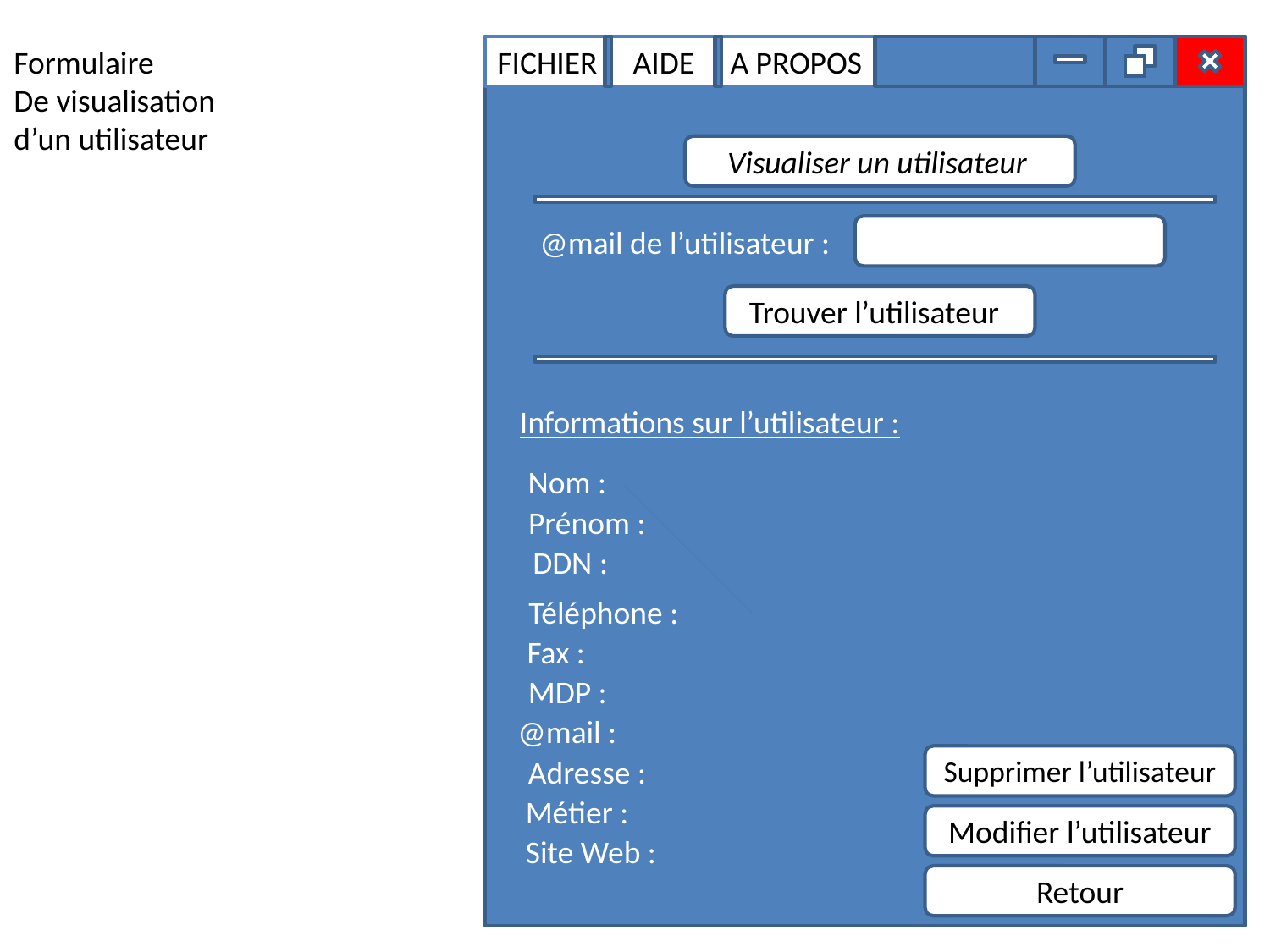

Formulaire
De visualisation
d’un utilisateur

FICHIER     AIDE     A PROPOS

Visualiser un utilisateur

@mail de l’utilisateur :

Trouver l’utilisateur

Informations sur l’utilisateur :
Nom :
Prénom :
  DDN :
Téléphone :
    Fax :
MDP :
@mail :
Adresse :
Supprimer l’utilisateur
 Métier :
Modifier l’utilisateur
 Site Web :
Retour